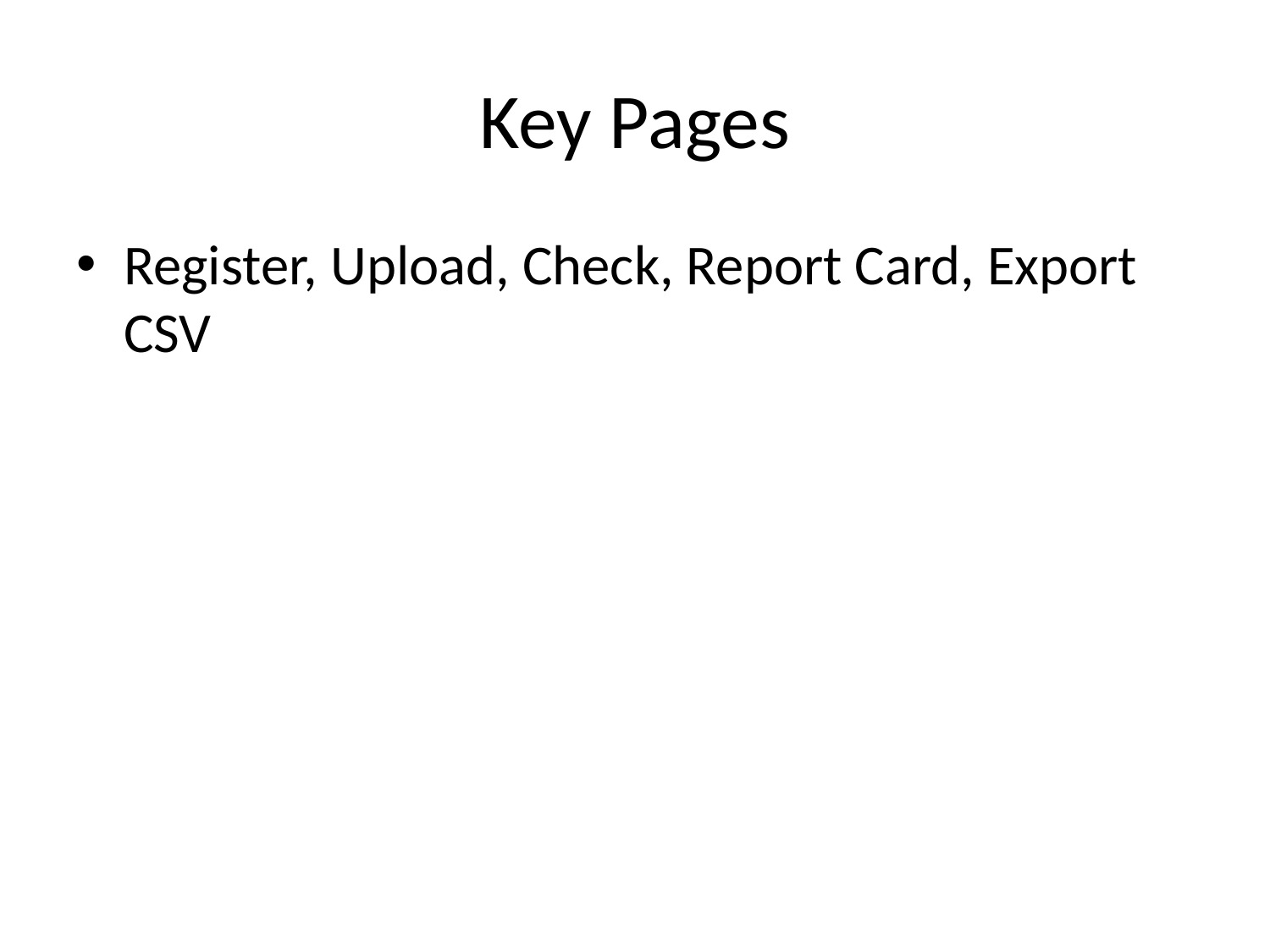

# Key Pages
Register, Upload, Check, Report Card, Export CSV